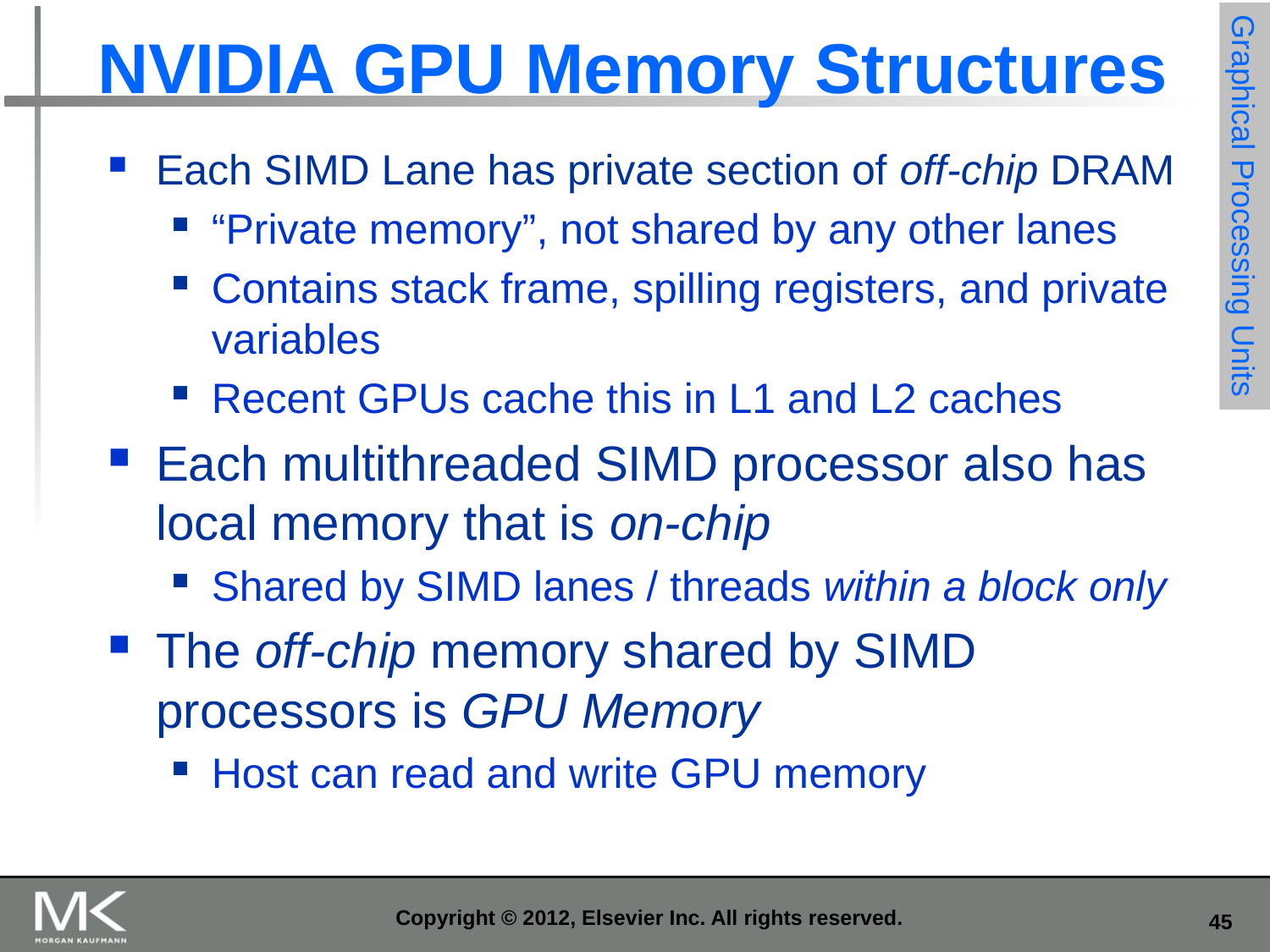

# NVIDIA GPU Memory Structures
Each SIMD Lane has private section of off-chip DRAM
“Private memory”, not shared by any other lanes
Contains stack frame, spilling registers, and private variables
Recent GPUs cache this in L1 and L2 caches
Each multithreaded SIMD processor also has local memory that is on-chip
Shared by SIMD lanes / threads within a block only
The off-chip memory shared by SIMD processors is GPU Memory
Host can read and write GPU memory
Graphical Processing Units
Copyright © 2012, Elsevier Inc. All rights reserved.